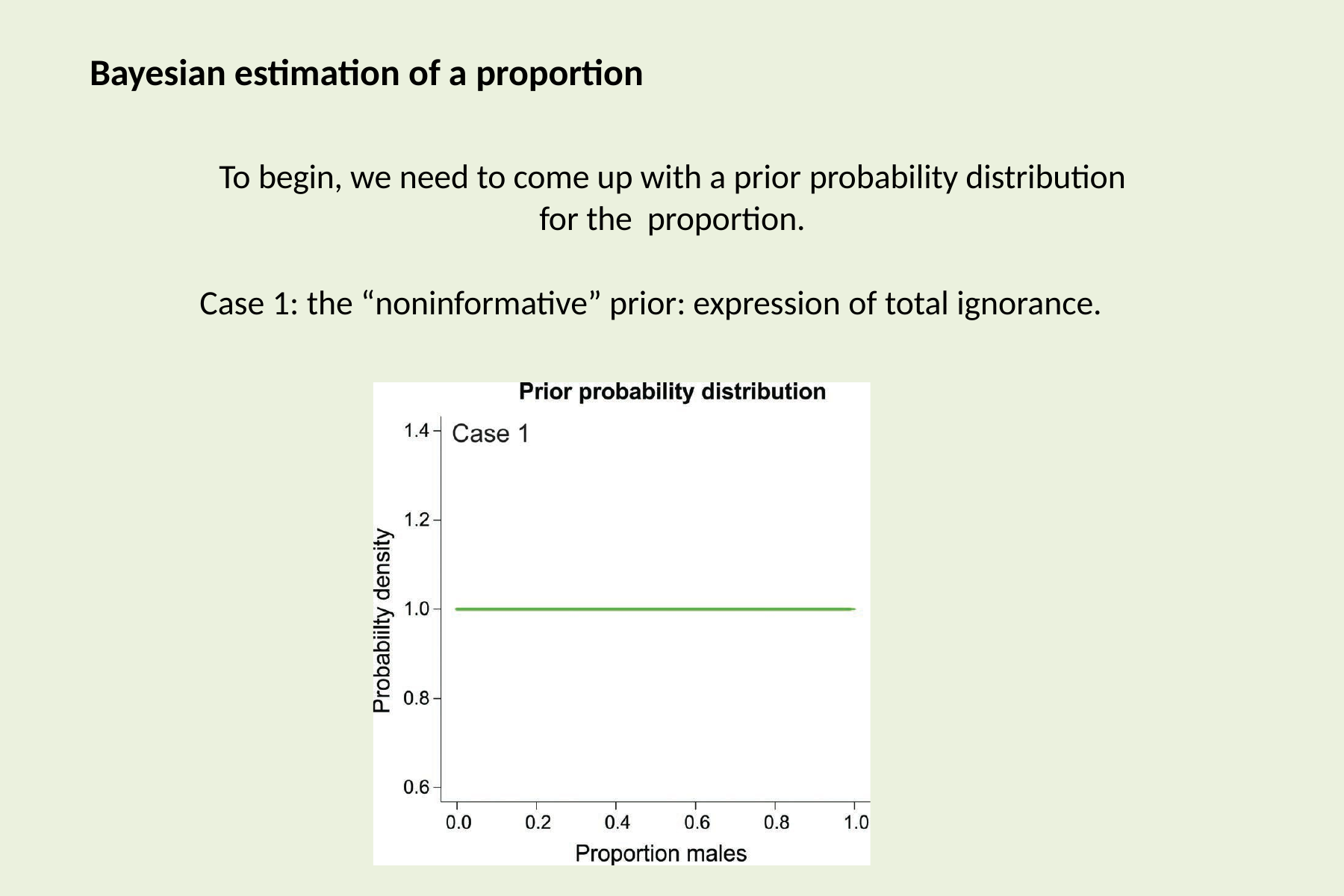

# Bayesian estimation of a proportion
To begin, we need to come up with a prior probability distribution for the  proportion.

Case 1: the “noninformative” prior: expression of total ignorance.